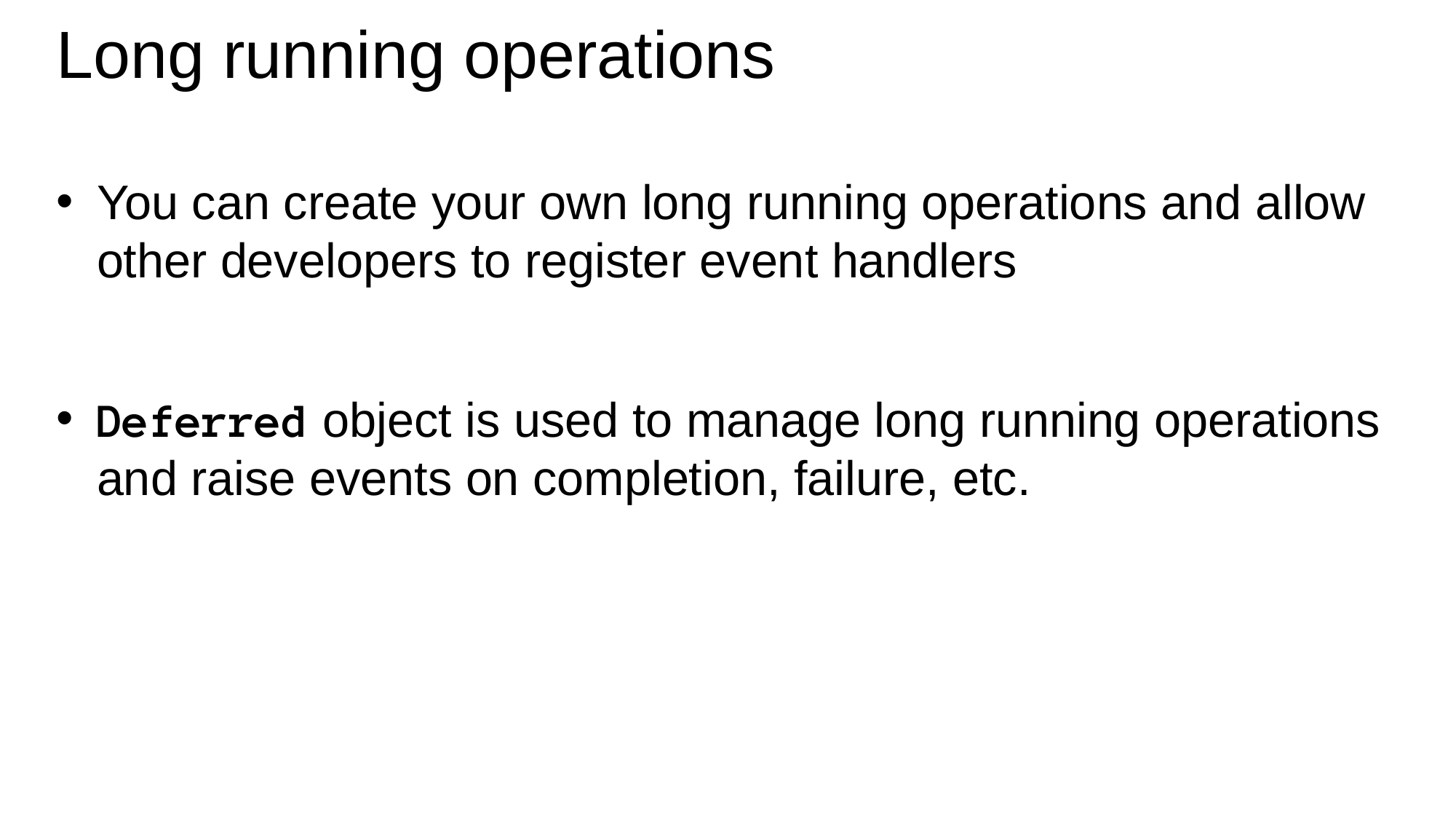

# Long running operations
You can create your own long running operations and allow other developers to register event handlers

Deferred object is used to manage long running operations and raise events on completion, failure, etc.